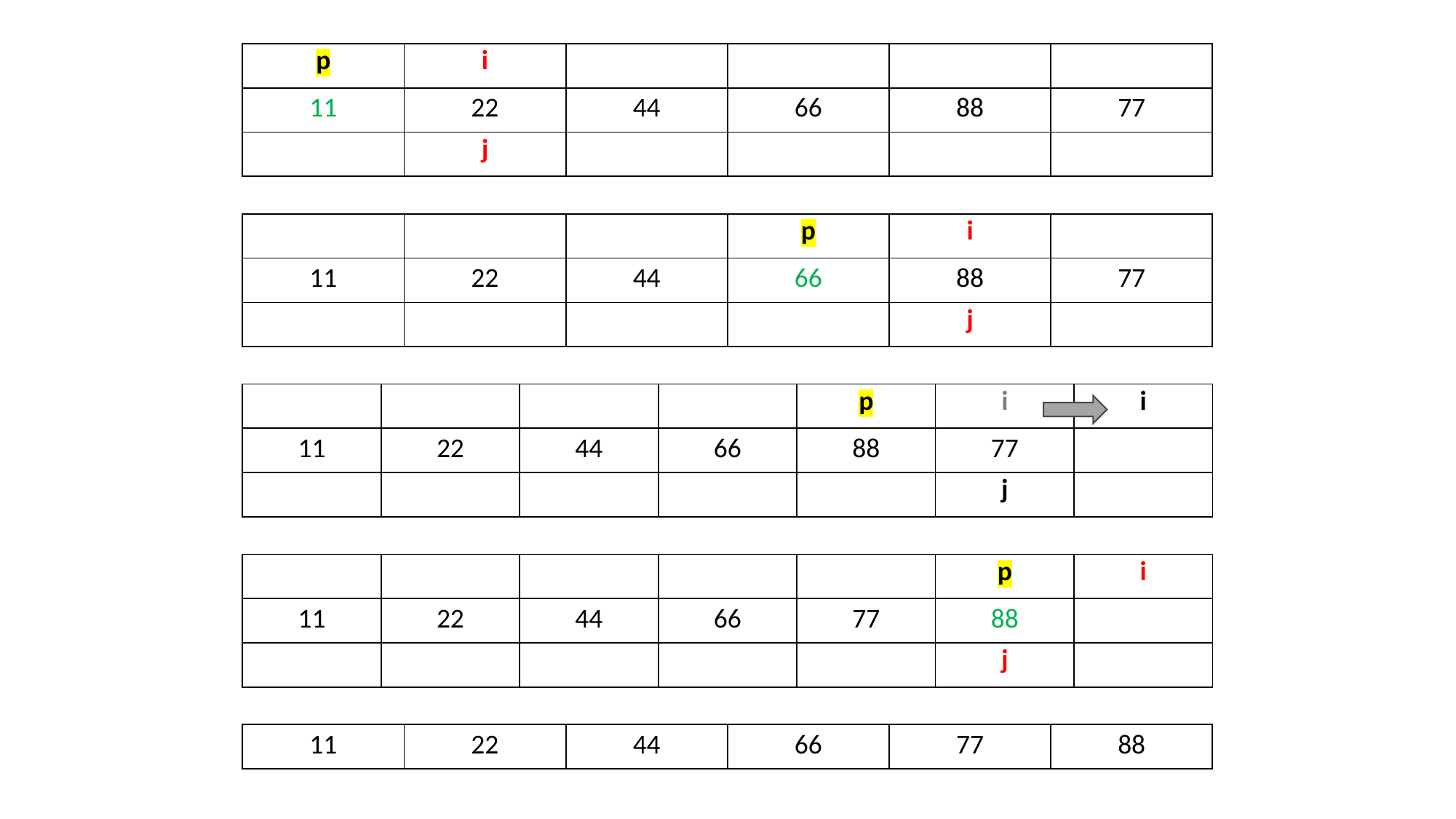

| p | i |  |  |  |  |
| --- | --- | --- | --- | --- | --- |
| 11 | 22 | 44 | 66 | 88 | 77 |
|  | j |  |  |  |  |
|  |  |  | p | i |  |
| --- | --- | --- | --- | --- | --- |
| 11 | 22 | 44 | 66 | 88 | 77 |
|  |  |  |  | j |  |
|  |  |  |  | p | i | i |
| --- | --- | --- | --- | --- | --- | --- |
| 11 | 22 | 44 | 66 | 88 | 77 |  |
|  |  |  |  |  | j |  |

|  |  |  |  |  | p | i |
| --- | --- | --- | --- | --- | --- | --- |
| 11 | 22 | 44 | 66 | 77 | 88 |  |
|  |  |  |  |  | j |  |
| 11 | 22 | 44 | 66 | 77 | 88 |
| --- | --- | --- | --- | --- | --- |